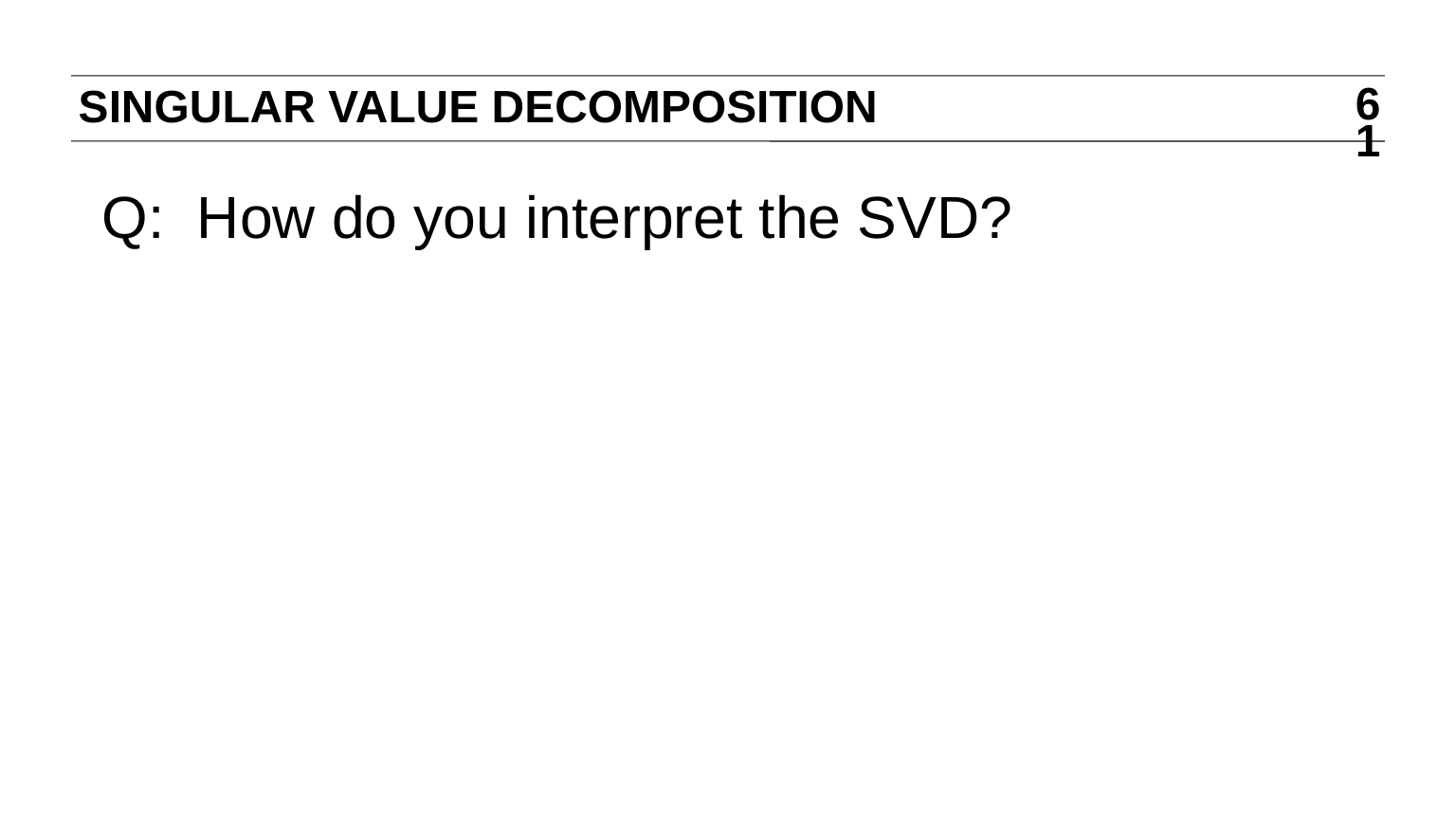

Singular value decomposition
61
Q:  How do you interpret the SVD?